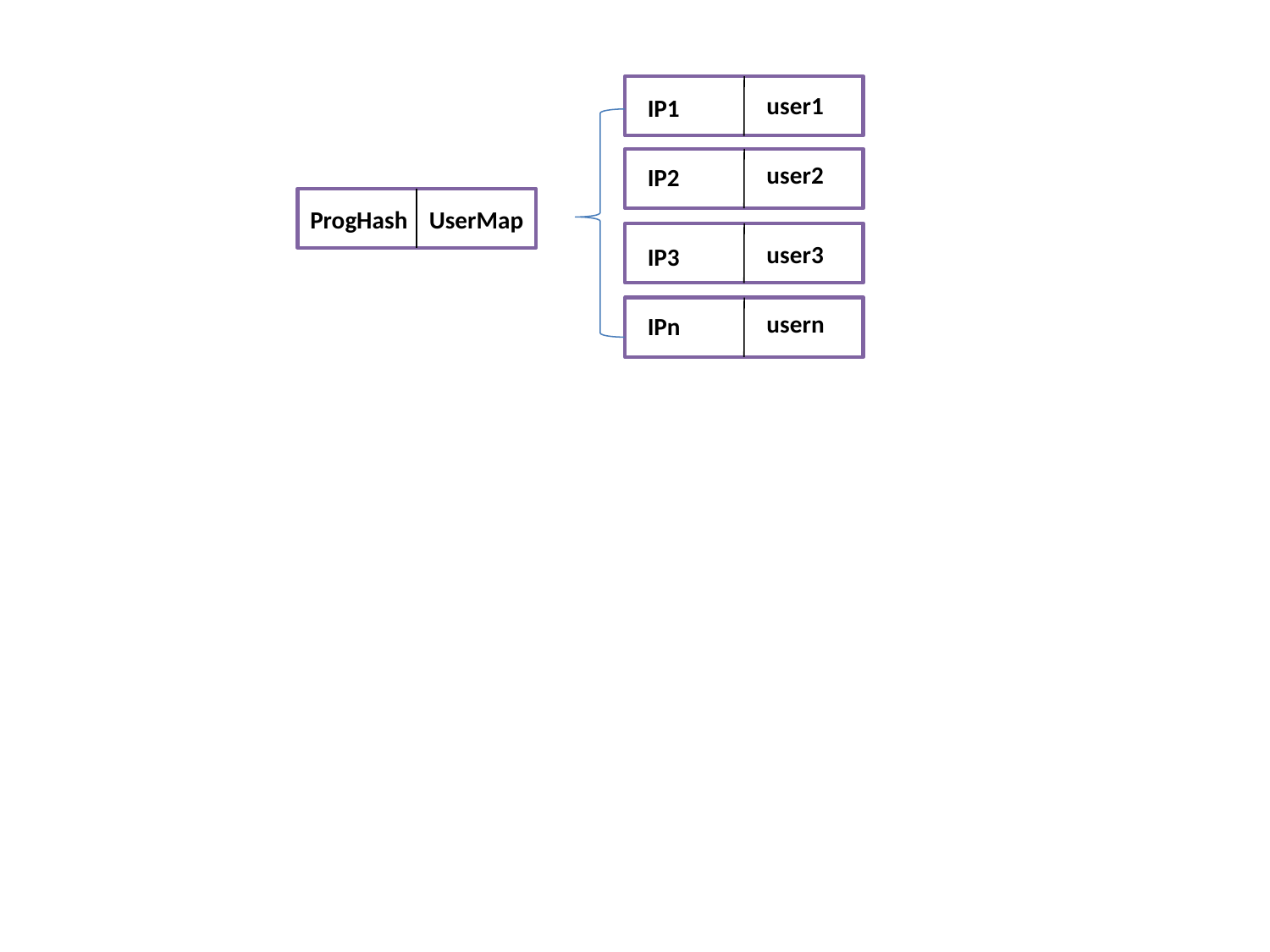

user1
IP1

user2
IP2

ProgHash
UserMap

user3
IP3

usern
IPn